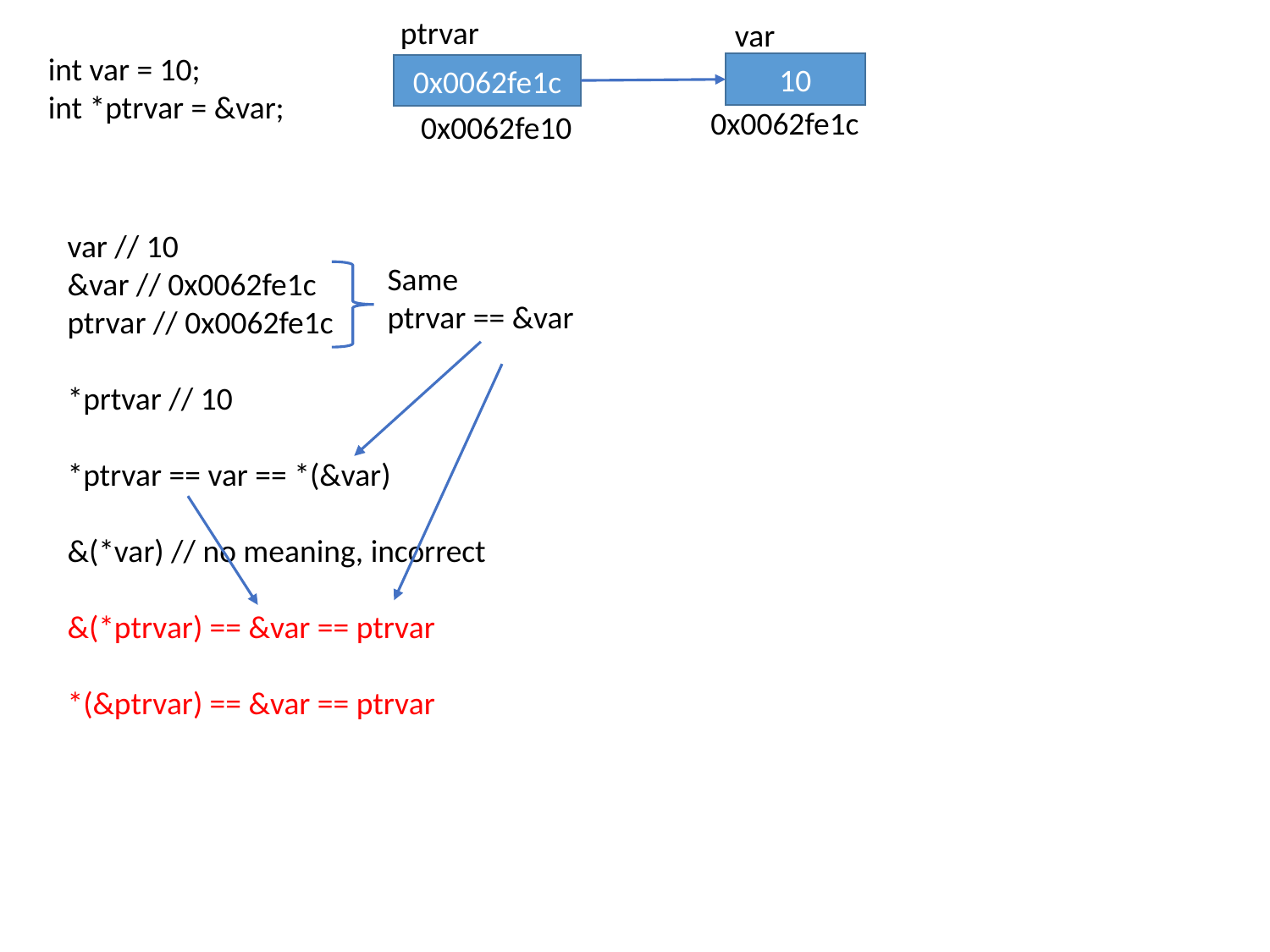

ptrvar
var
int var = 10;
int *ptrvar = &var;
10
0x0062fe1c
0x0062fe1c
0x0062fe10
var // 10
&var // 0x0062fe1c
ptrvar // 0x0062fe1c

*prtvar // 10

*ptrvar == var == *(&var)

&(*var) // no meaning, incorrect

&(*ptrvar) == &var == ptrvar

*(&ptrvar) == &var == ptrvar
Same
ptrvar == &var